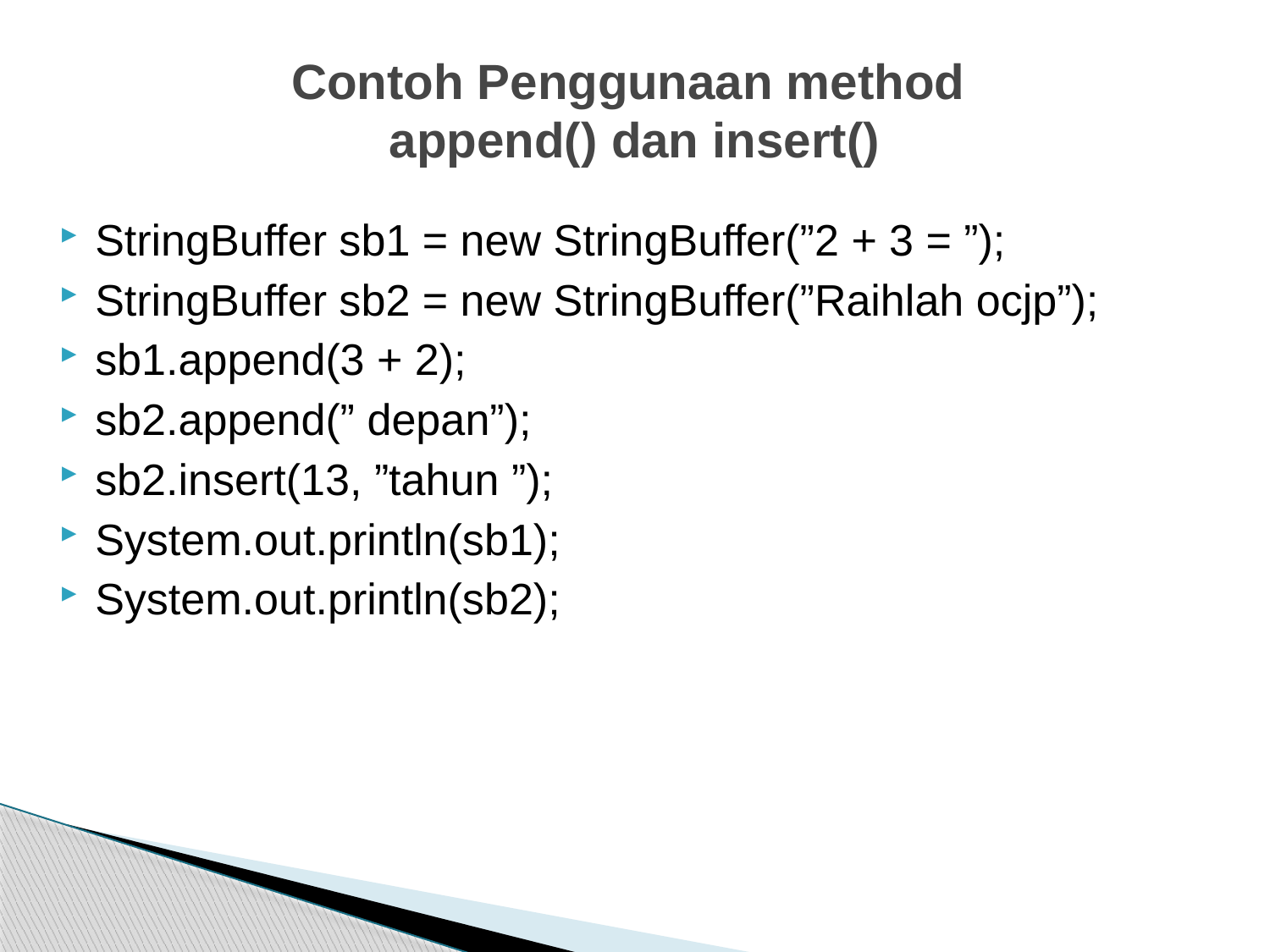

# Contoh Penggunaan method append() dan insert()
StringBuffer sb1 = new StringBuffer(”2 + 3 = ”);
StringBuffer sb2 = new StringBuffer(”Raihlah ocjp”);
sb1.append(3 + 2);
sb2.append(” depan”);
sb2.insert(13, ”tahun ”);
System.out.println(sb1);
System.out.println(sb2);